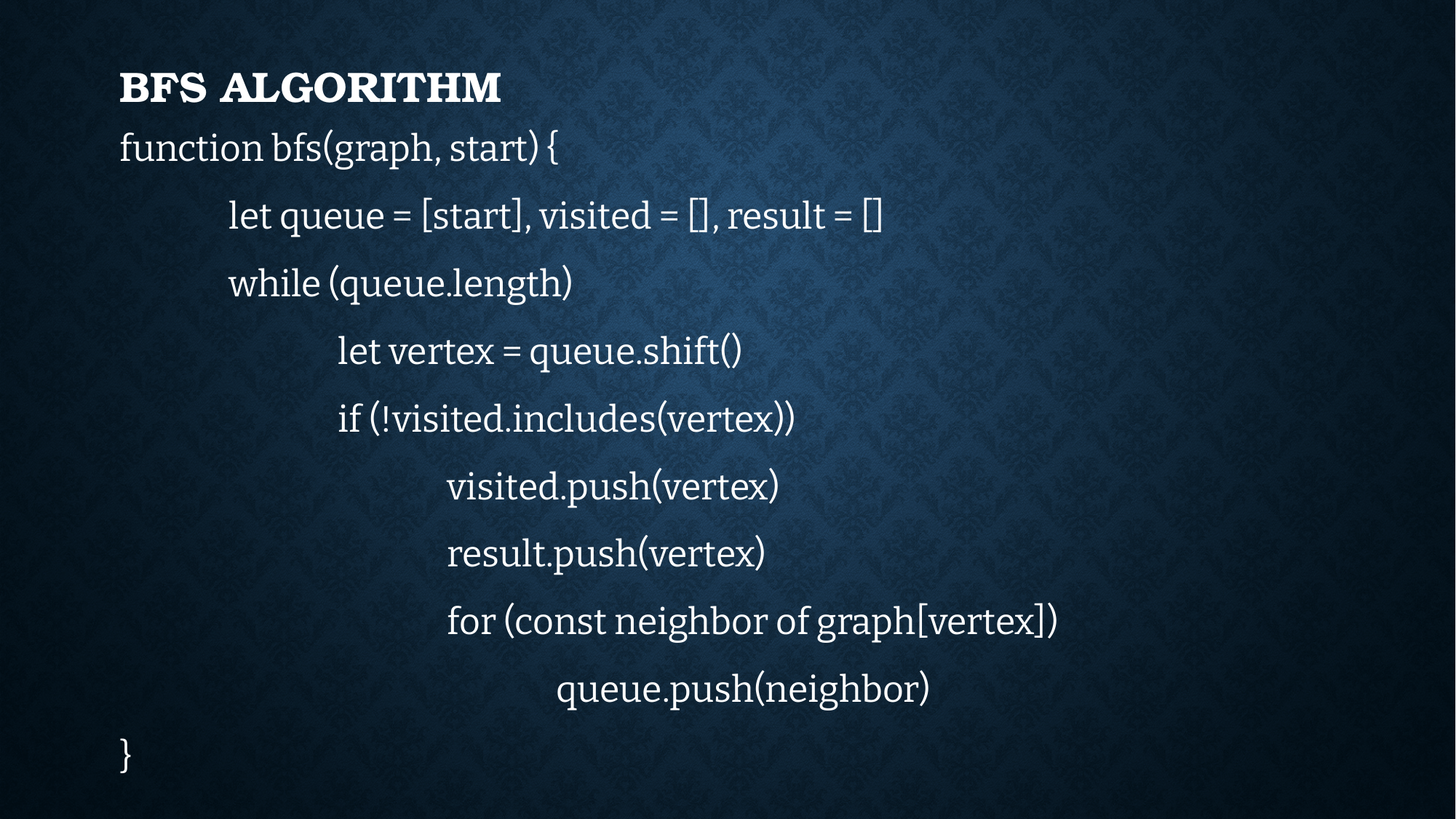

# BFS Algorithm
function bfs(graph, start) {
	let queue = [start], visited = [], result = []
	while (queue.length)
   		let vertex = queue.shift()
    		if (!visited.includes(vertex))
      			visited.push(vertex)
      			result.push(vertex)
      			for (const neighbor of graph[vertex])
        				queue.push(neighbor)
}